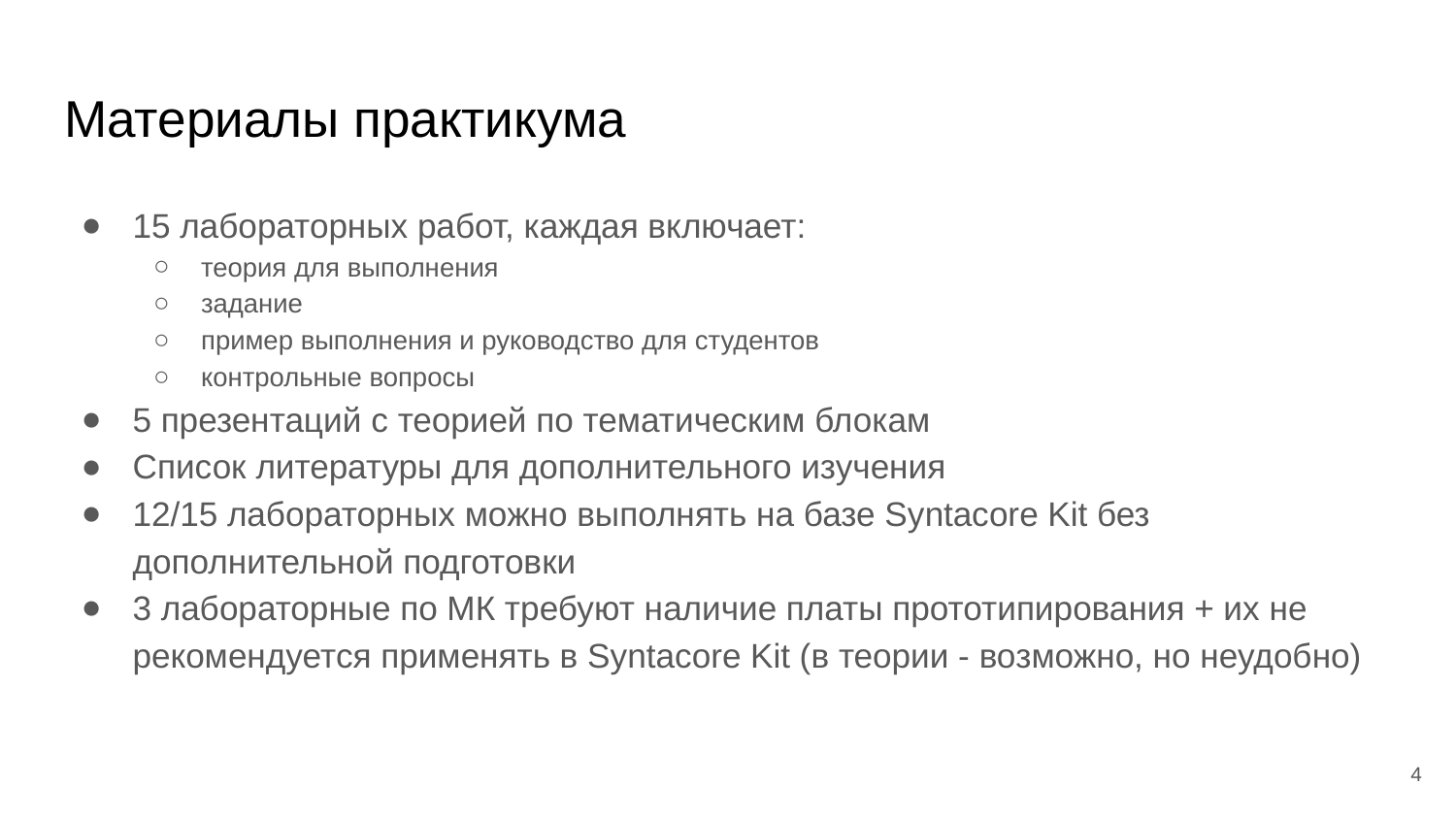

# Материалы практикума
15 лабораторных работ, каждая включает:
теория для выполнения
задание
пример выполнения и руководство для студентов
контрольные вопросы
5 презентаций с теорией по тематическим блокам
Список литературы для дополнительного изучения
12/15 лабораторных можно выполнять на базе Syntacore Kit без дополнительной подготовки
3 лабораторные по МК требуют наличие платы прототипирования + их не рекомендуется применять в Syntacore Kit (в теории - возможно, но неудобно)
4